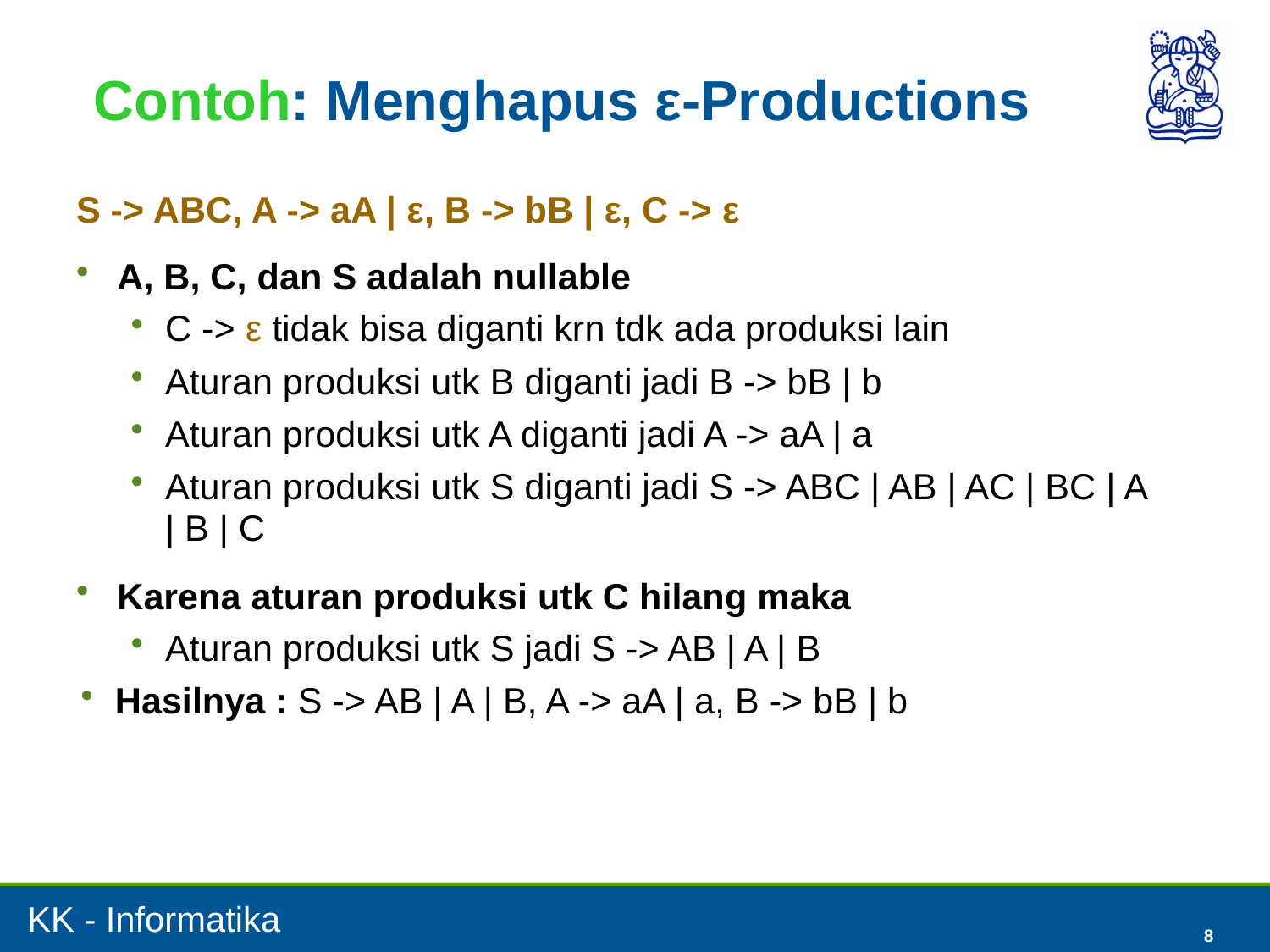

8
# Contoh: Menghapus ε-Productions
S -> ABC, A -> aA | ε, B -> bB | ε, C -> ε
A, B, C, dan S adalah nullable
C -> ε tidak bisa diganti krn tdk ada produksi lain
Aturan produksi utk B diganti jadi B -> bB | b
Aturan produksi utk A diganti jadi A -> aA | a
Aturan produksi utk S diganti jadi S -> ABC | AB | AC | BC | A | B | C
Karena aturan produksi utk C hilang maka
Aturan produksi utk S jadi S -> AB | A | B
Hasilnya : S -> AB | A | B, A -> aA | a, B -> bB | b